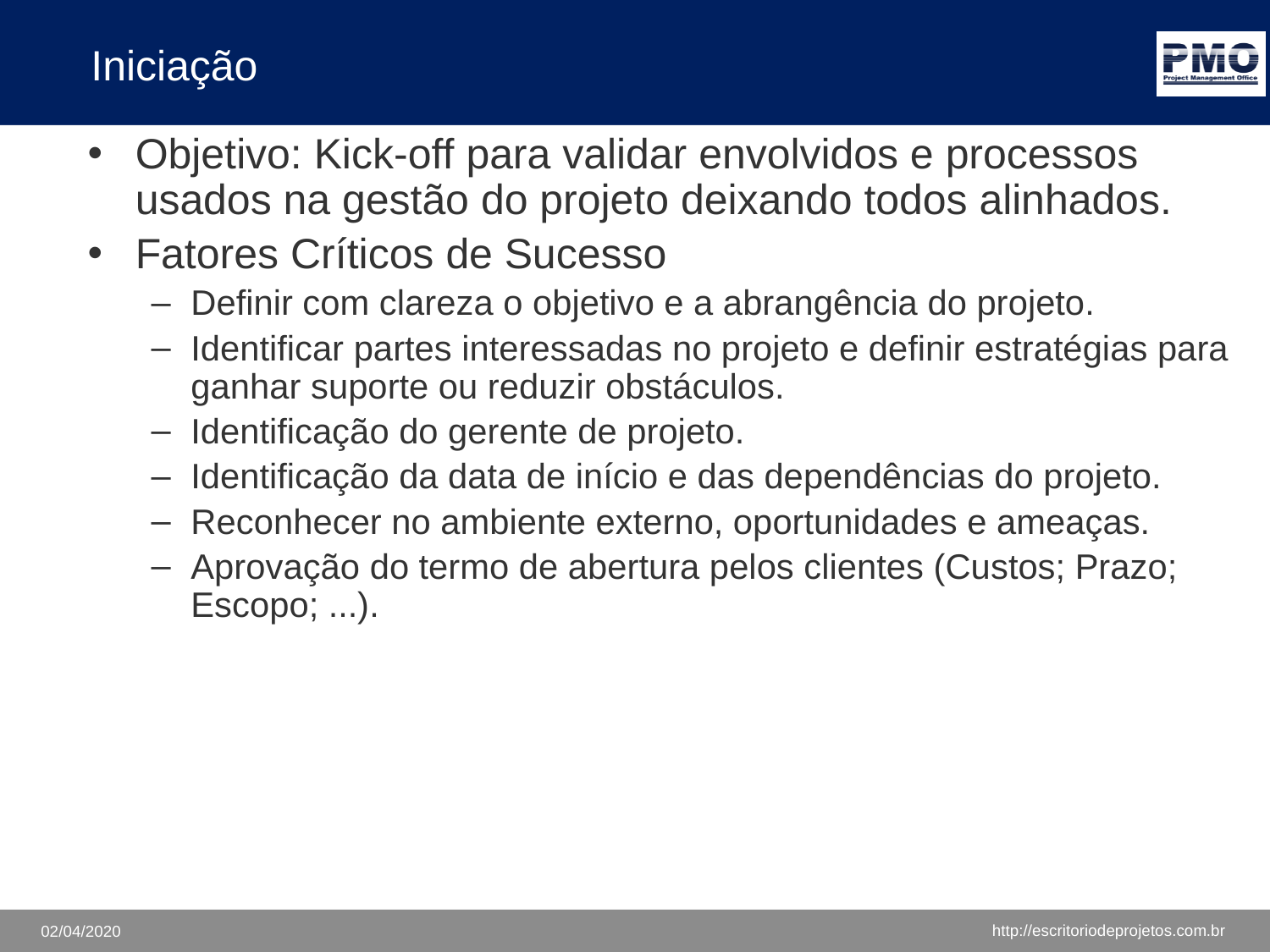

# Iniciação
Objetivo: Kick-off para validar envolvidos e processos usados na gestão do projeto deixando todos alinhados.
Fatores Críticos de Sucesso
Definir com clareza o objetivo e a abrangência do projeto.
Identificar partes interessadas no projeto e definir estratégias para ganhar suporte ou reduzir obstáculos.
Identificação do gerente de projeto.
Identificação da data de início e das dependências do projeto.
Reconhecer no ambiente externo, oportunidades e ameaças.
Aprovação do termo de abertura pelos clientes (Custos; Prazo; Escopo; ...).